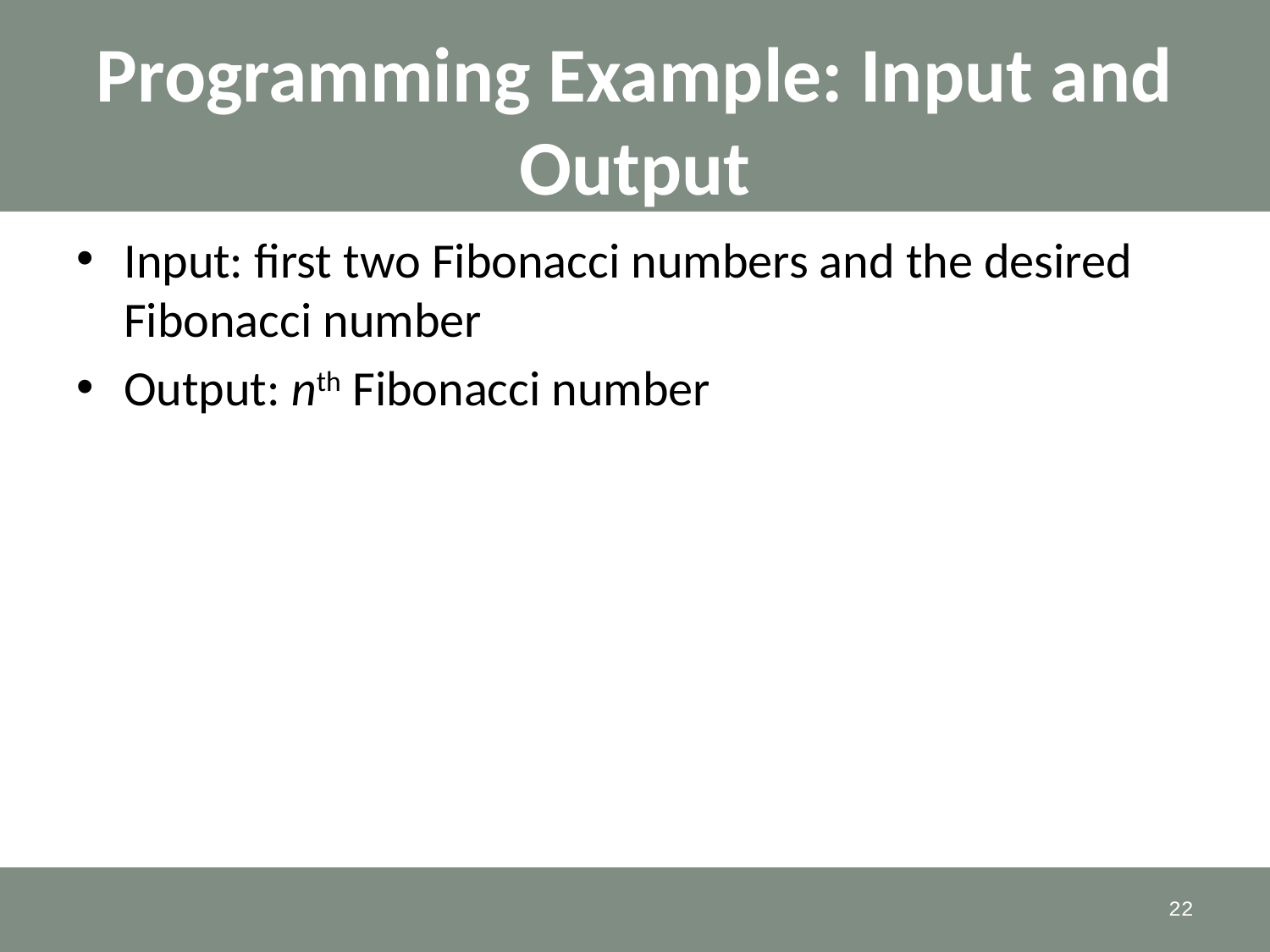

# Programming Example: Input and Output
Input: first two Fibonacci numbers and the desired Fibonacci number
Output: nth Fibonacci number
22